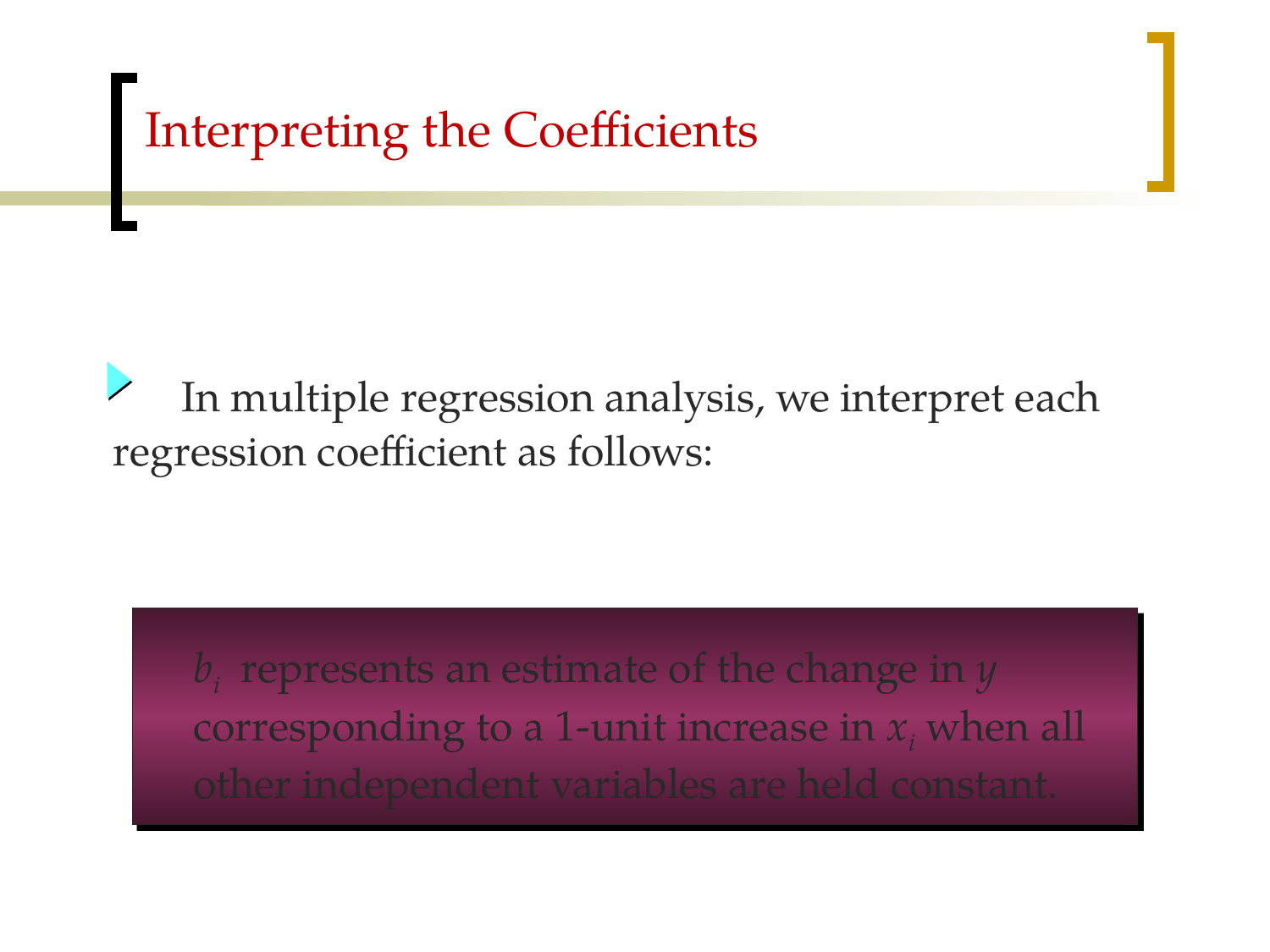

Interpreting the Coefficients

	      In multiple regression analysis, we interpret each
    regression coefficient as follows:

 bi  represents an estimate of the change in y
 corresponding to a 1-unit increase in xi when all
 other independent variables are held constant.